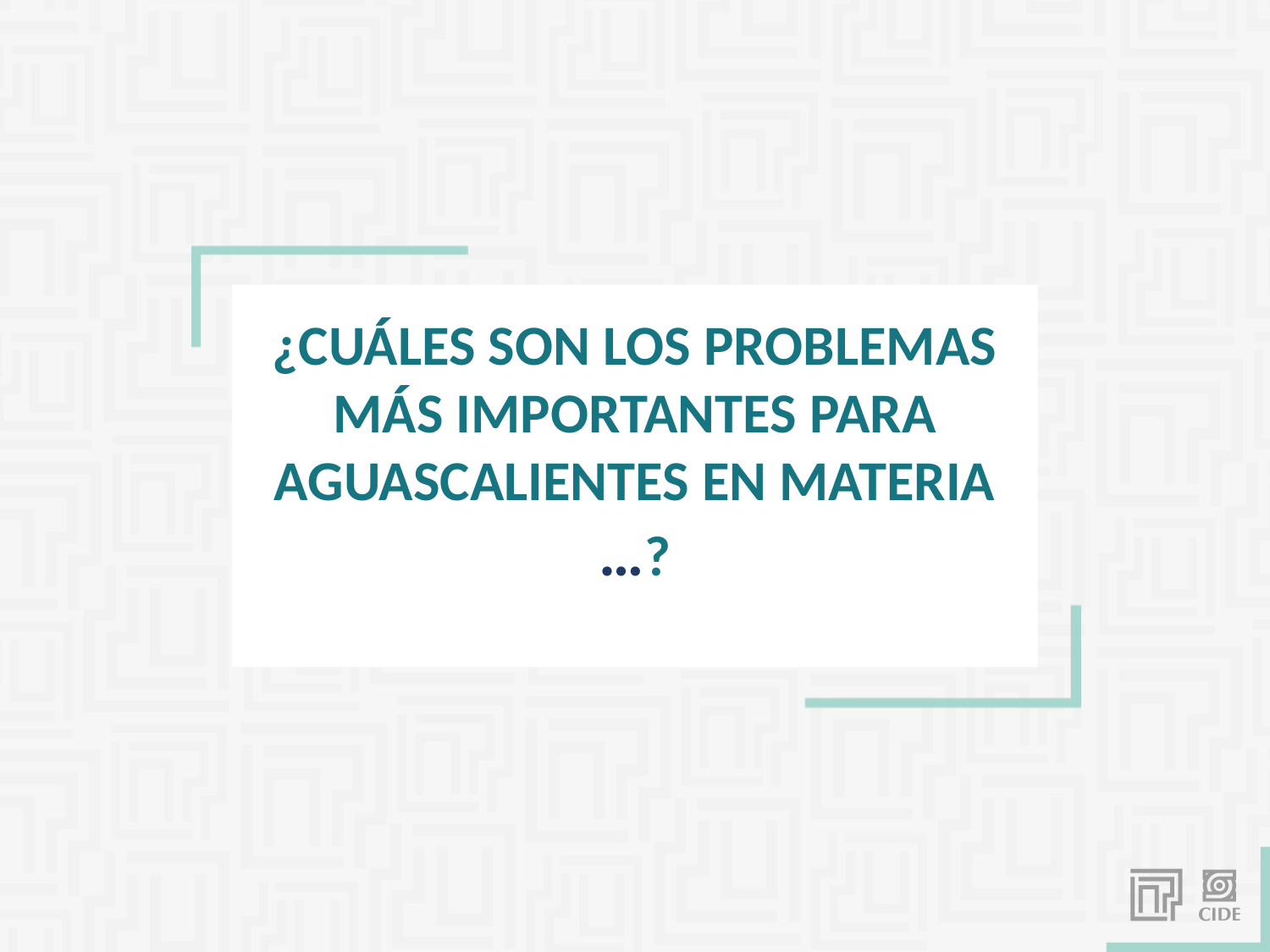

¿Cuáles son los problemas más importantes para Aguascalientes en materia …?